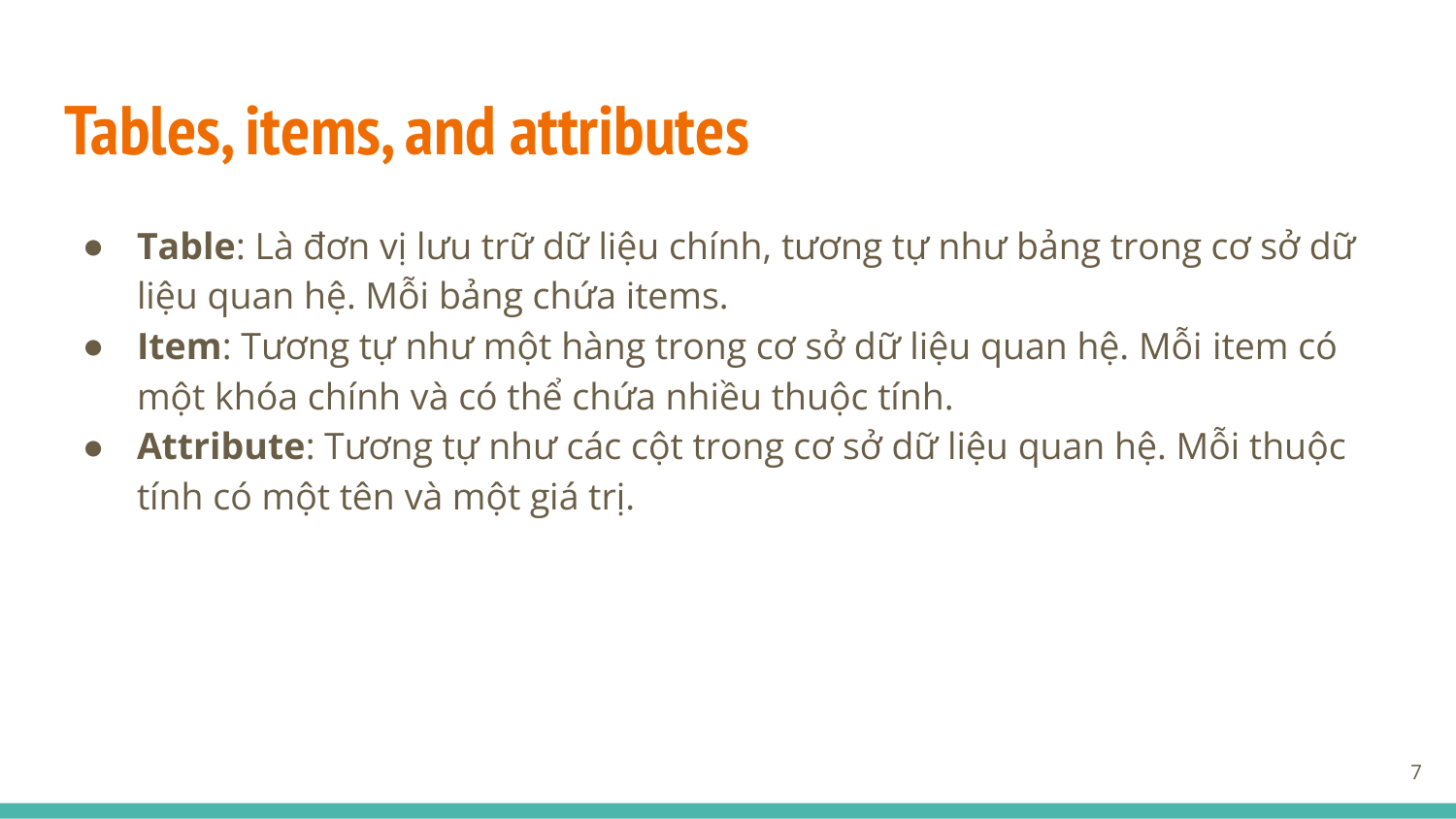

# Tables, items, and attributes
Table: Là đơn vị lưu trữ dữ liệu chính, tương tự như bảng trong cơ sở dữ liệu quan hệ. Mỗi bảng chứa items.
Item: Tương tự như một hàng trong cơ sở dữ liệu quan hệ. Mỗi item có một khóa chính và có thể chứa nhiều thuộc tính.
Attribute: Tương tự như các cột trong cơ sở dữ liệu quan hệ. Mỗi thuộc tính có một tên và một giá trị.
7